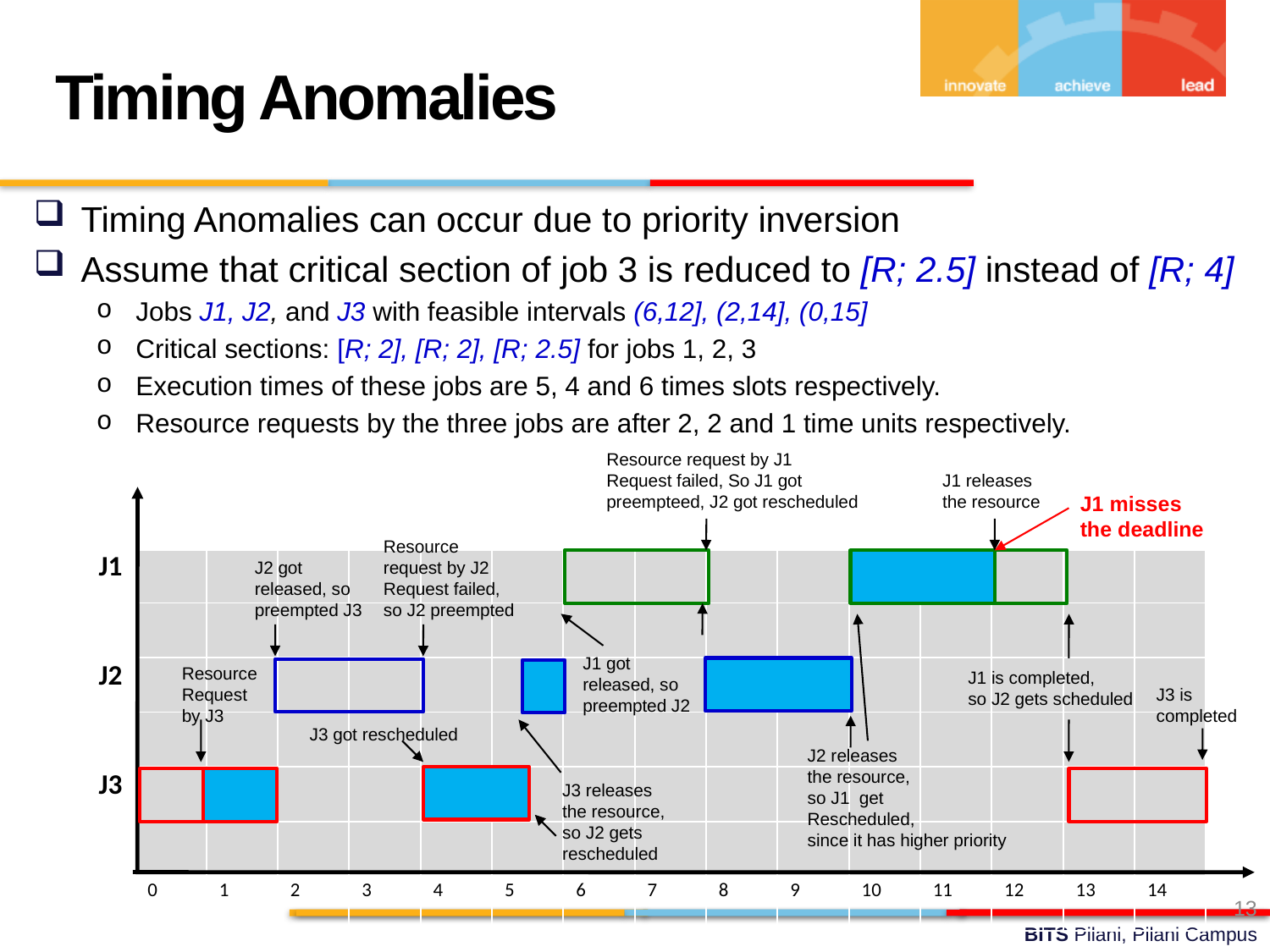

Timing Anomalies
Timing Anomalies can occur due to priority inversion
Assume that critical section of job 3 is reduced to [R; 2.5] instead of [R; 4]
Jobs J1, J2, and J3 with feasible intervals (6,12], (2,14], (0,15]
Critical sections: [R; 2], [R; 2], [R; 2.5] for jobs 1, 2, 3
Execution times of these jobs are 5, 4 and 6 times slots respectively.
Resource requests by the three jobs are after 2, 2 and 1 time units respectively.
Resource request by J1
Request failed, So J1 got
preempteed, J2 got rescheduled
J1 releases
the resource
J1 misses
the deadline
|  |  |  |  |  |  |  |  |  |  |  |  |  |  |  |  |
| --- | --- | --- | --- | --- | --- | --- | --- | --- | --- | --- | --- | --- | --- | --- | --- |
| J1 |  |  |  |  |  |  |  |  |  |  |  |  |  |  |  |
|  |  |  |  |  |  |  |  |  |  |  |  |  |  |  |  |
| J2 |  |  |  |  |  |  |  |  |  |  |  |  |  |  |  |
|  |  |  |  |  |  |  |  |  |  |  |  |  |  |  |  |
| J3 |  |  |  |  |  |  |  |  |  |  |  |  |  |  |  |
|  |  |  |  |  |  |  |  |  |  |  |  |  |  |  |  |
|  | 0 | 1 | 2 | 3 | 4 | 5 | 6 | 7 | 8 | 9 | 10 | 11 | 12 | 13 | 14 |
Resource
request by J2
Request failed,
so J2 preempted
J2 got released, so preempted J3

J1 got released, so preempted J2
Resource
Request
by J3

J1 is completed,
so J2 gets scheduled
J3 is
completed
J3 got rescheduled
J2 releases
the resource,
so J1  get
Rescheduled,
since it has higher priority

J3 releases
the resource,
so J2 gets
rescheduled
13